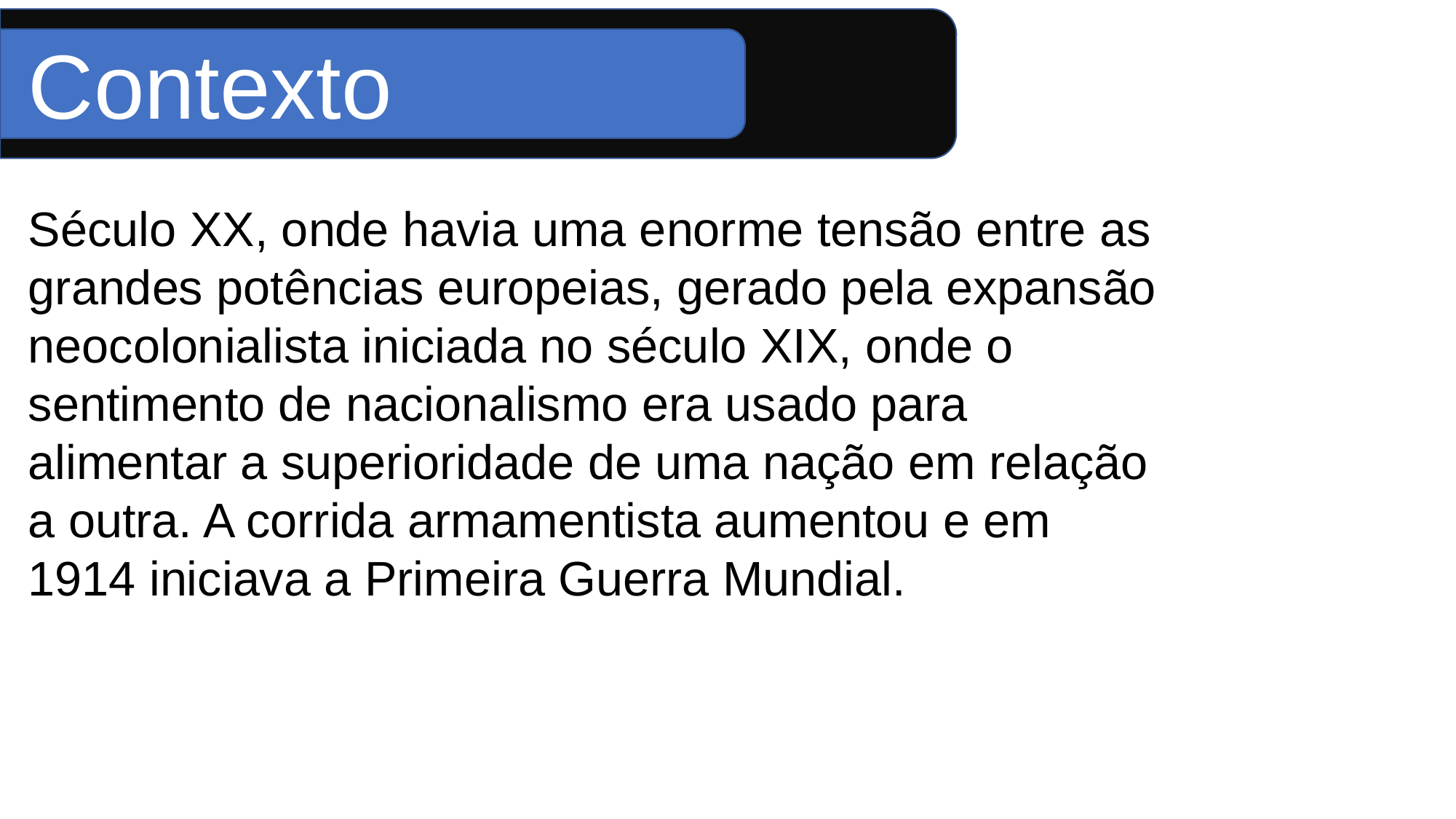

Contexto Histórico
Século XX, onde havia uma enorme tensão entre as grandes potências europeias, gerado pela expansão neocolonialista iniciada no século XIX, onde o sentimento de nacionalismo era usado para alimentar a superioridade de uma nação em relação a outra. A corrida armamentista aumentou e em 1914 iniciava a Primeira Guerra Mundial.